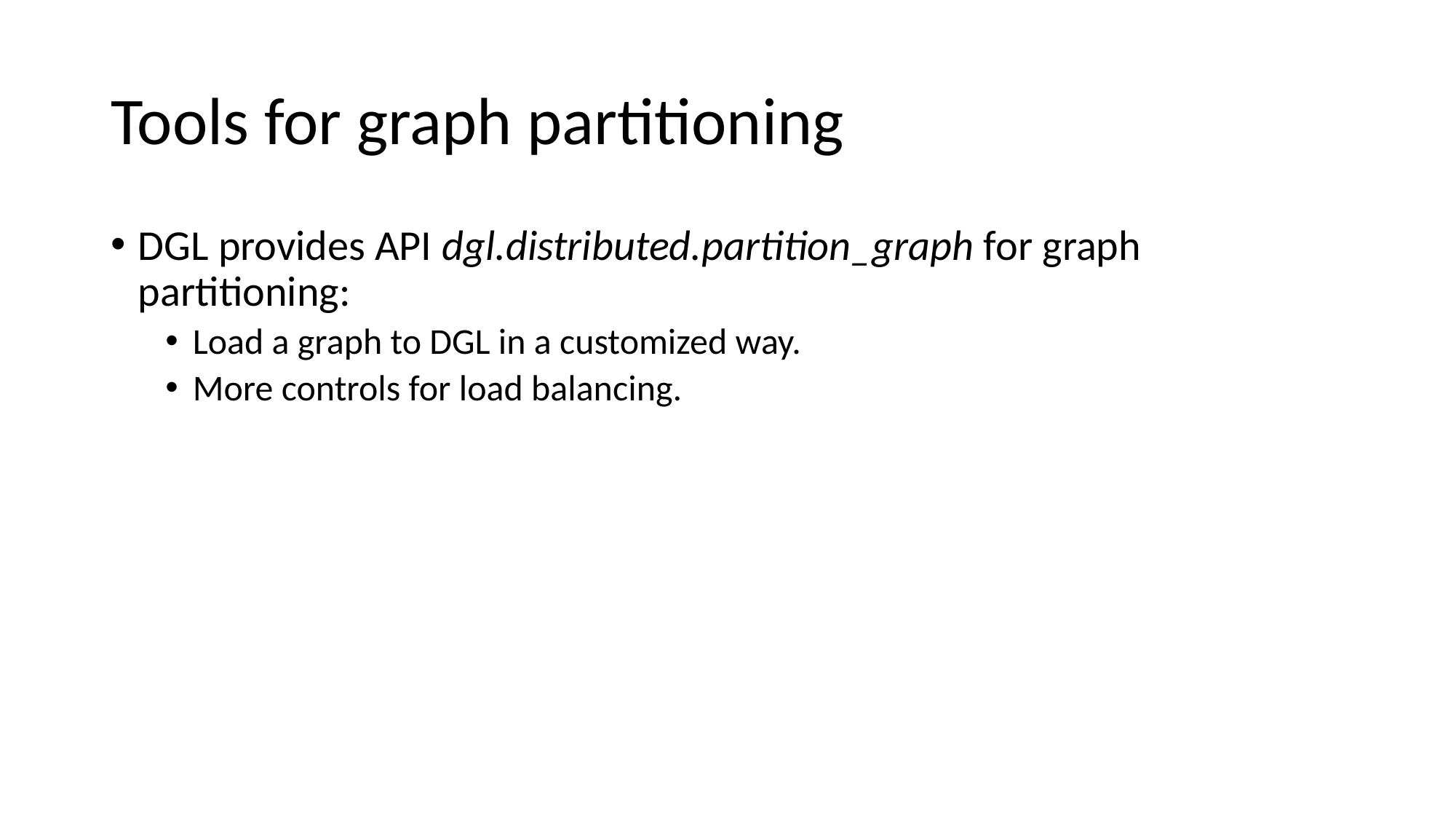

# Tools for graph partitioning
DGL provides API dgl.distributed.partition_graph for graph partitioning:
Load a graph to DGL in a customized way.
More controls for load balancing.